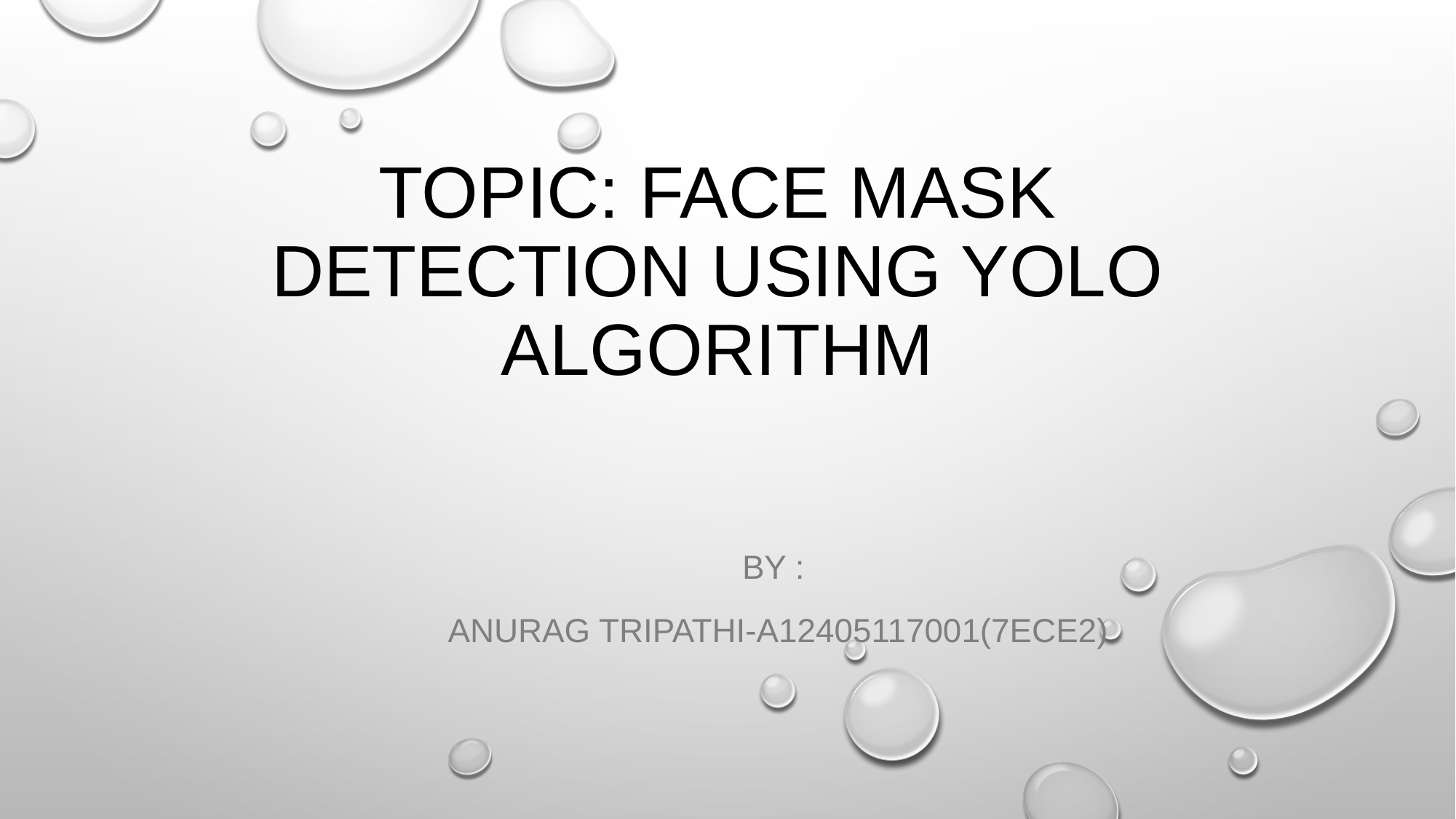

# TOPIC: FACE MASK DETECTION USING YOLO ALGORITHM
BY :
ANURAG TRIPATHI-A12405117001(7ECE2)